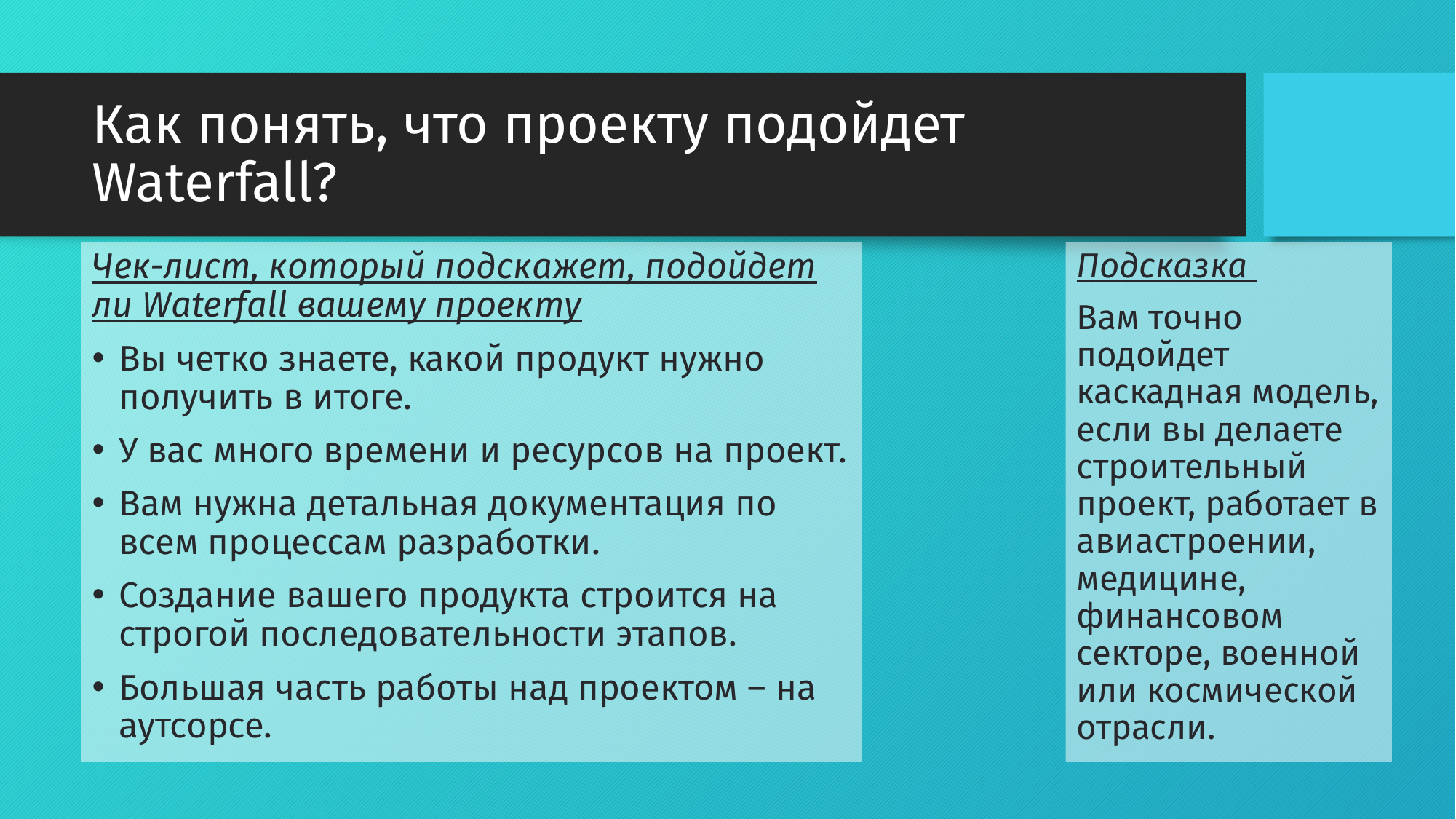

# Как понять, что проекту подойдет Waterfall?
Чек-лист, который подскажет, подойдет ли Waterfall вашему проекту
Вы четко знаете, какой продукт нужно получить в итоге.
У вас много времени и ресурсов на проект.
Вам нужна детальная документация по всем процессам разработки.
Создание вашего продукта строится на строгой последовательности этапов.
Большая часть работы над проектом ― на аутсорсе.

Подсказка
Вам точно подойдет каскадная модель, если вы делаете строительный проект, работает в авиастроении, медицине, финансовом секторе, военной или космической отрасли.